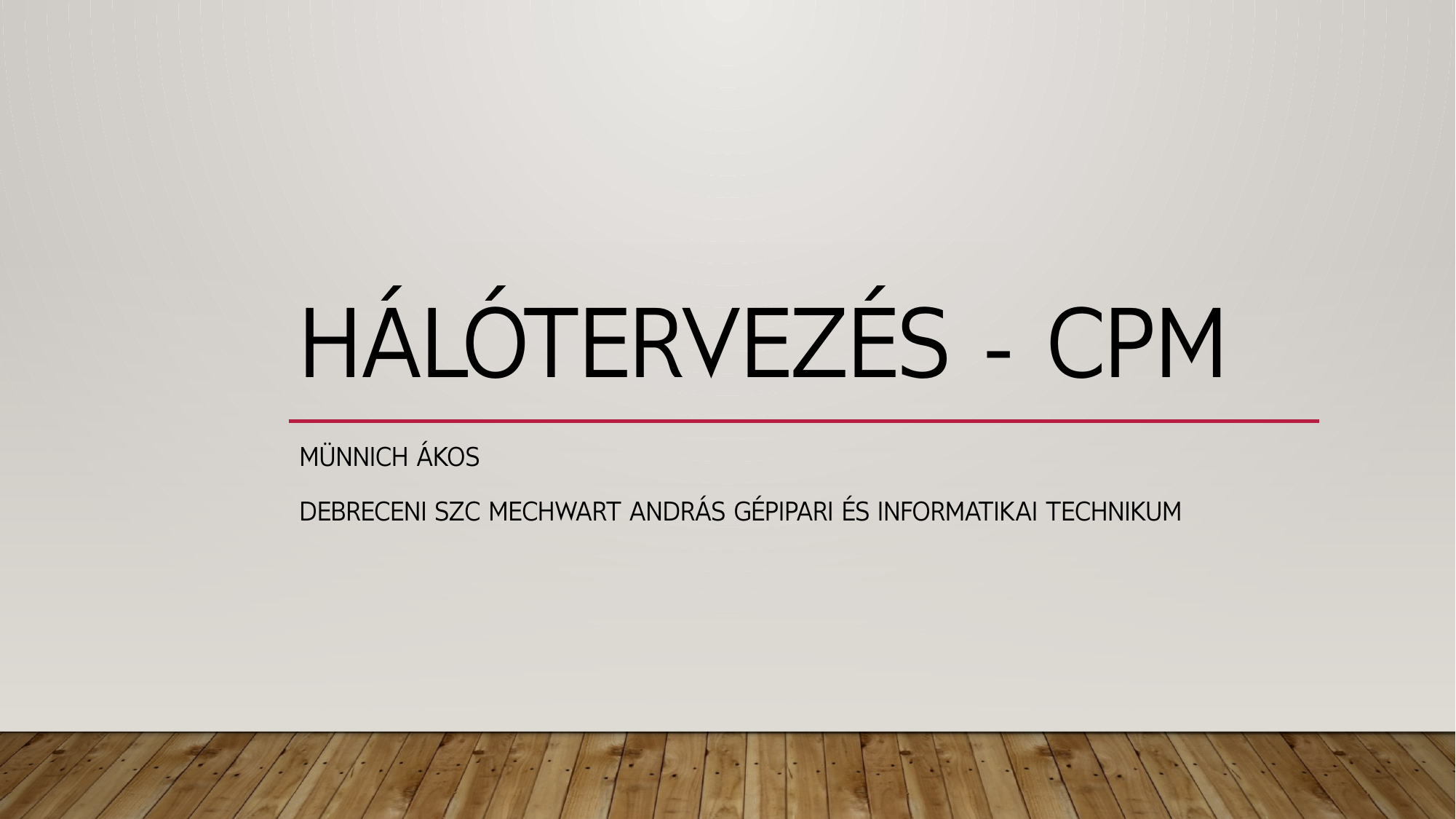

# Hálótervezés - CPM
Münnich Ákos
Debreceni SZC Mechwart András Gépipari és Informatikai Technikum